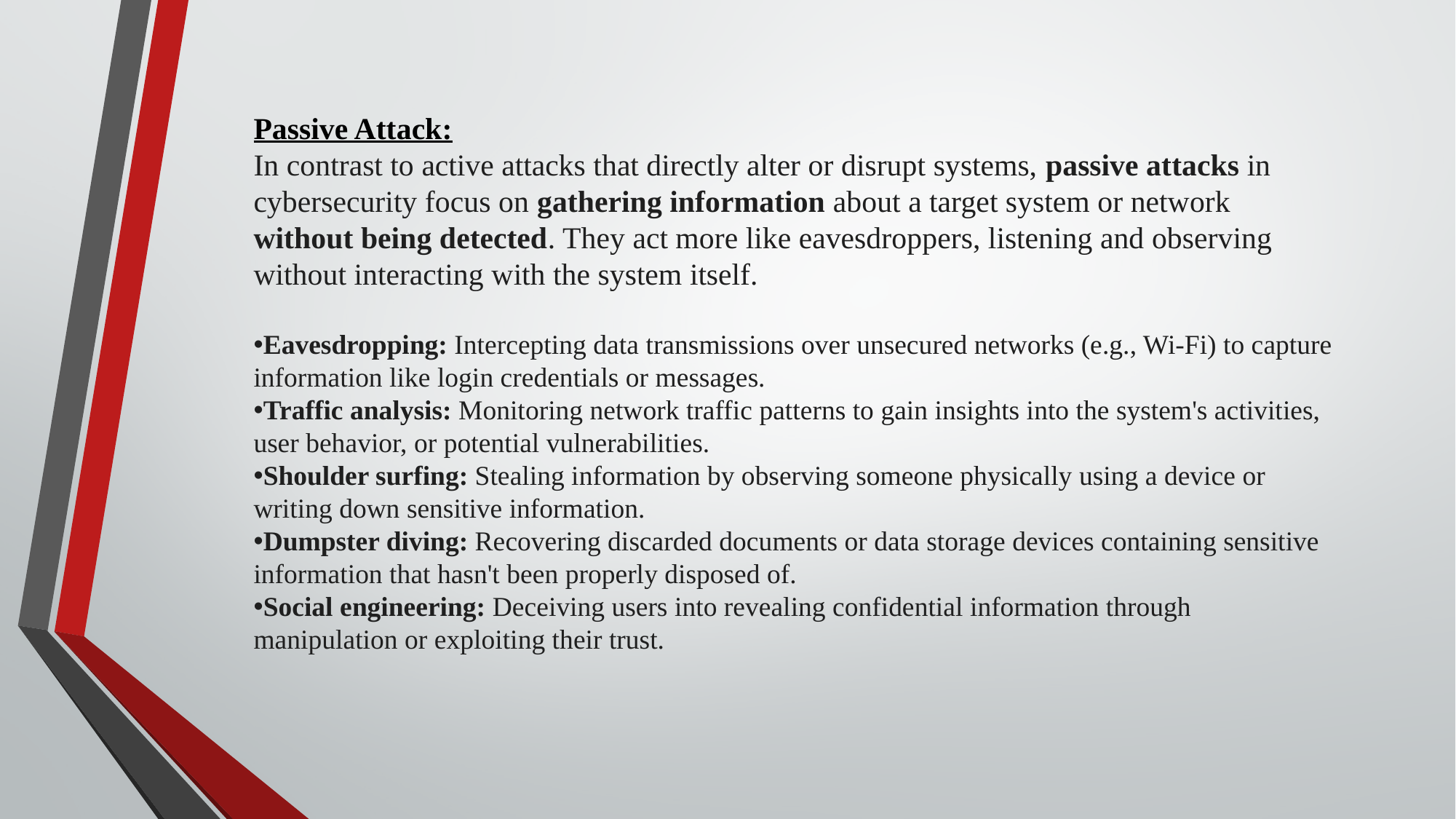

Passive Attack:
In contrast to active attacks that directly alter or disrupt systems, passive attacks in cybersecurity focus on gathering information about a target system or network without being detected. They act more like eavesdroppers, listening and observing without interacting with the system itself.

Eavesdropping: Intercepting data transmissions over unsecured networks (e.g., Wi-Fi) to capture information like login credentials or messages.
Traffic analysis: Monitoring network traffic patterns to gain insights into the system's activities, user behavior, or potential vulnerabilities.
Shoulder surfing: Stealing information by observing someone physically using a device or writing down sensitive information.
Dumpster diving: Recovering discarded documents or data storage devices containing sensitive information that hasn't been properly disposed of.
Social engineering: Deceiving users into revealing confidential information through manipulation or exploiting their trust.